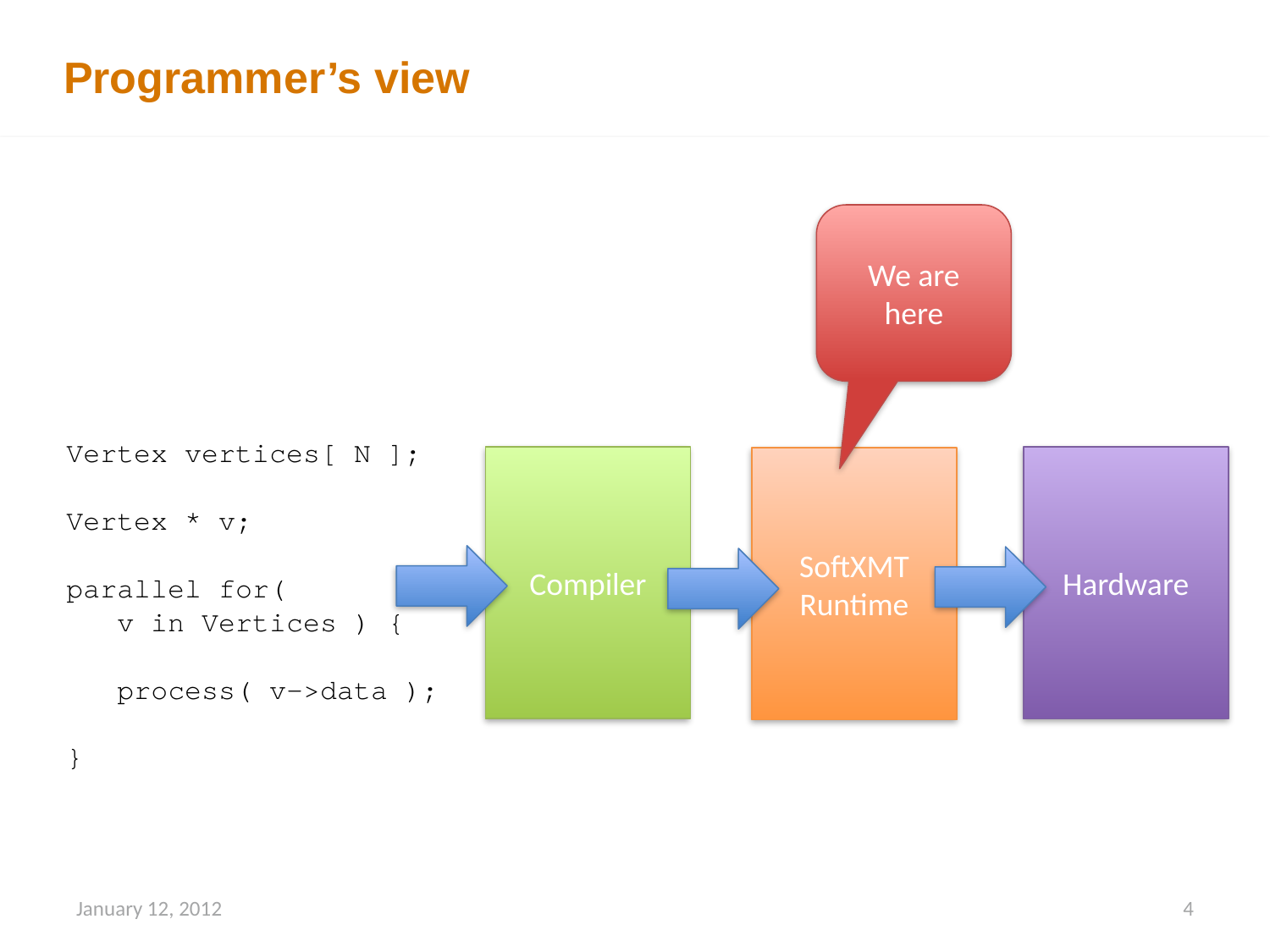

# Programmer’s view

We are here
Vertex vertices[ N ];

Vertex * v;

parallel for(
   v in Vertices ) {

   process( v->data );

}
Compiler
Hardware
SoftXMT Runtime

January 12, 2012

4